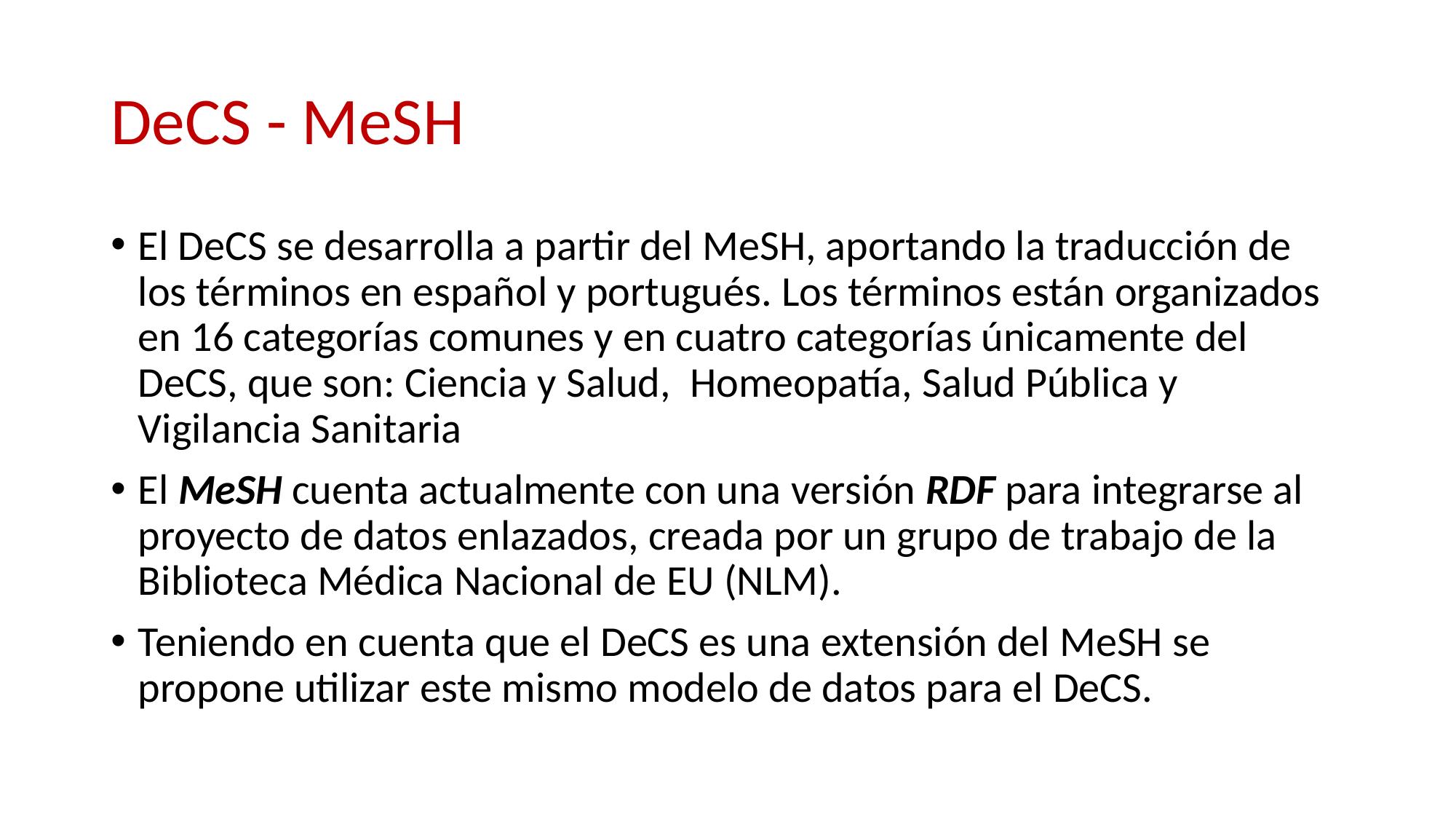

# DeCS - MeSH
El DeCS se desarrolla a partir del MeSH, aportando la traducción de los términos en español y portugués. Los términos están organizados en 16 categorías comunes y en cuatro categorías únicamente del DeCS, que son: Ciencia y Salud,  Homeopatía, Salud Pública y Vigilancia Sanitaria
El MeSH cuenta actualmente con una versión RDF para integrarse al proyecto de datos enlazados, creada por un grupo de trabajo de la Biblioteca Médica Nacional de EU (NLM).
Teniendo en cuenta que el DeCS es una extensión del MeSH se propone utilizar este mismo modelo de datos para el DeCS.